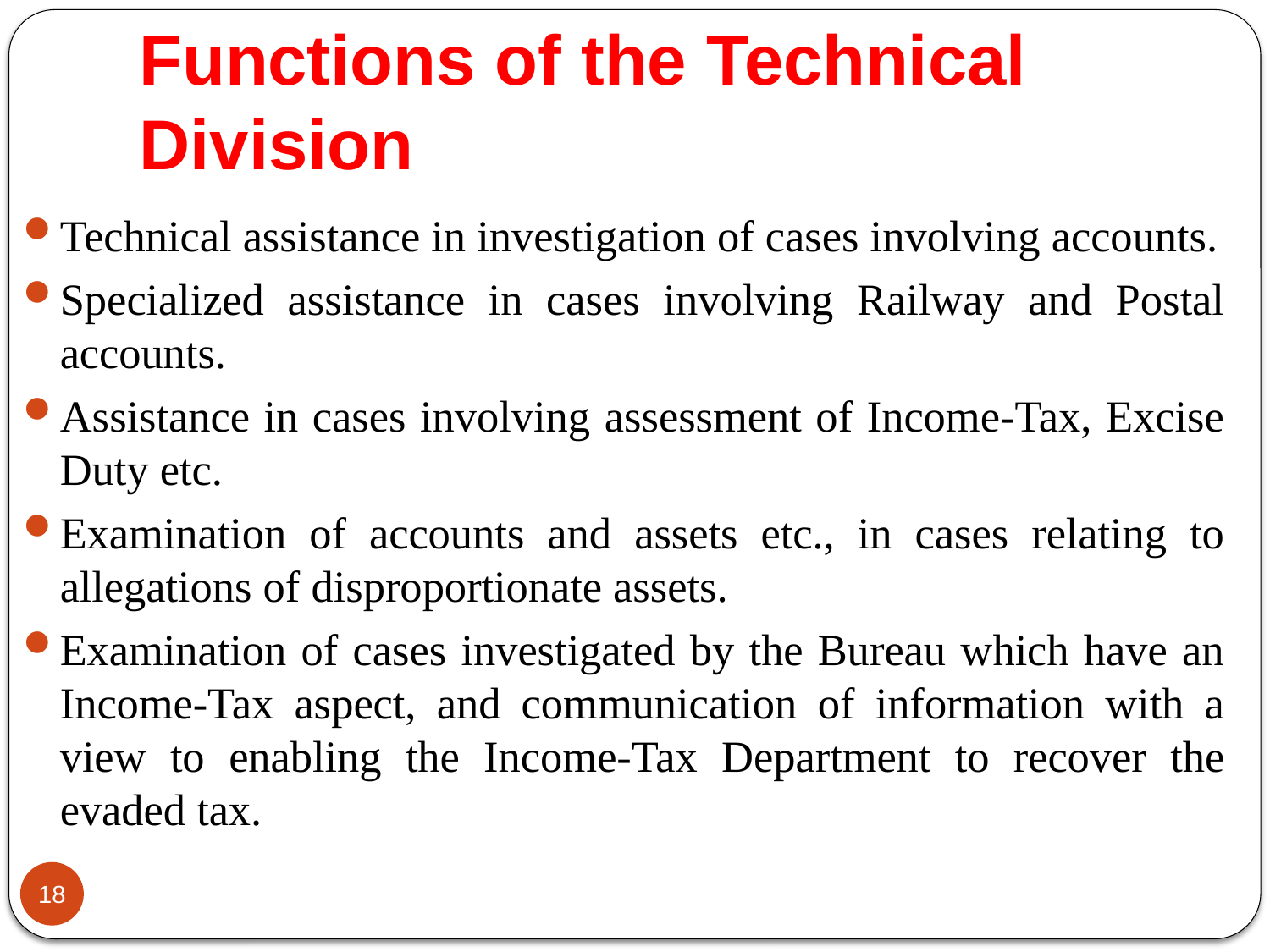

# Functions of the Technical Division
Technical assistance in investigation of cases involving accounts.
Specialized assistance in cases involving Railway and Postal accounts.
Assistance in cases involving assessment of Income-Tax, Excise Duty etc.
Examination of accounts and assets etc., in cases relating to allegations of disproportionate assets.
Examination of cases investigated by the Bureau which have an Income-Tax aspect, and communication of information with a view to enabling the Income-Tax Department to recover the evaded tax.
18